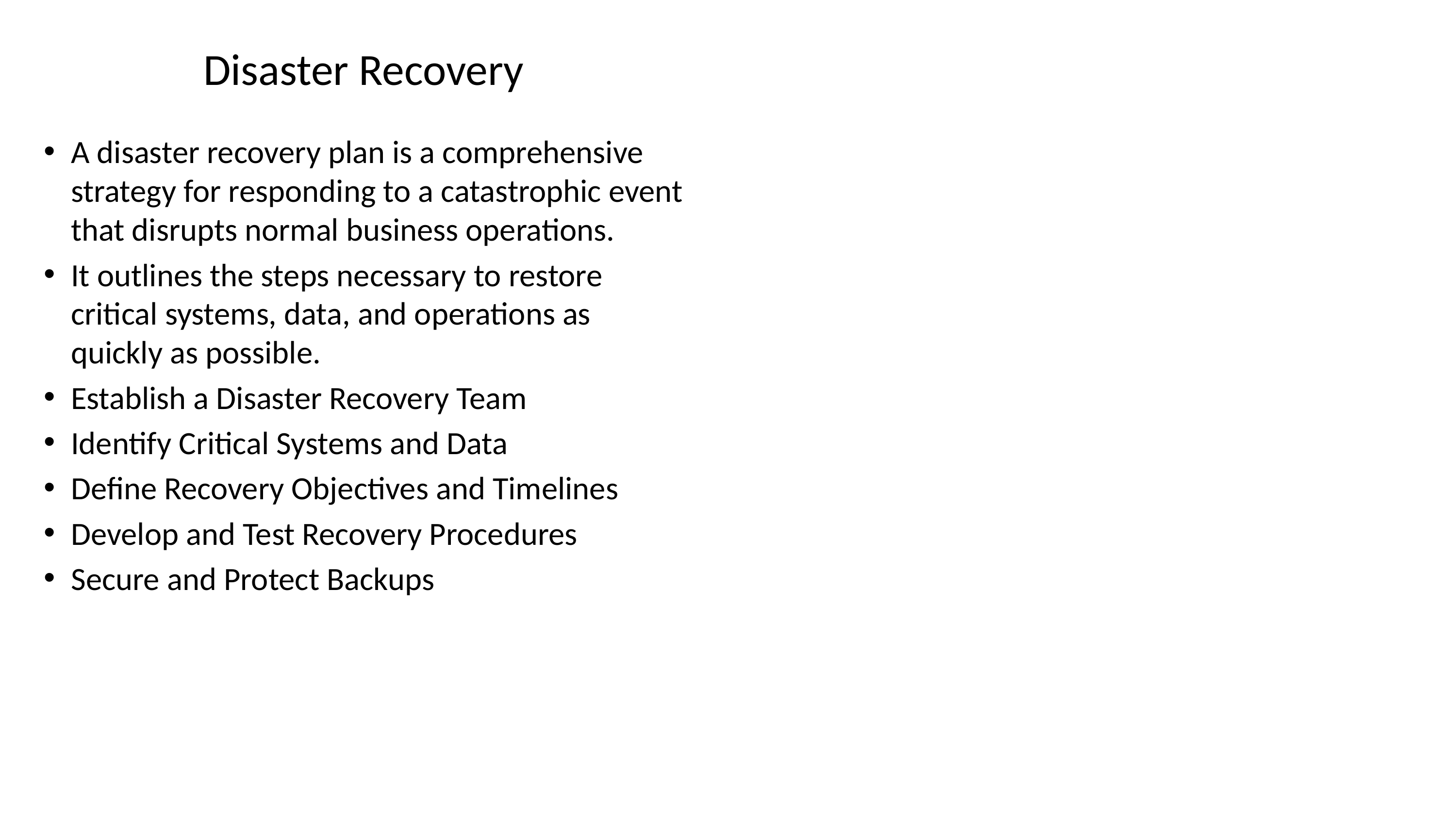

# Disaster Recovery
A disaster recovery plan is a comprehensive strategy for responding to a catastrophic event that disrupts normal business operations.
It outlines the steps necessary to restore critical systems, data, and operations as quickly as possible.
Establish a Disaster Recovery Team
Identify Critical Systems and Data
Define Recovery Objectives and Timelines
Develop and Test Recovery Procedures
Secure and Protect Backups